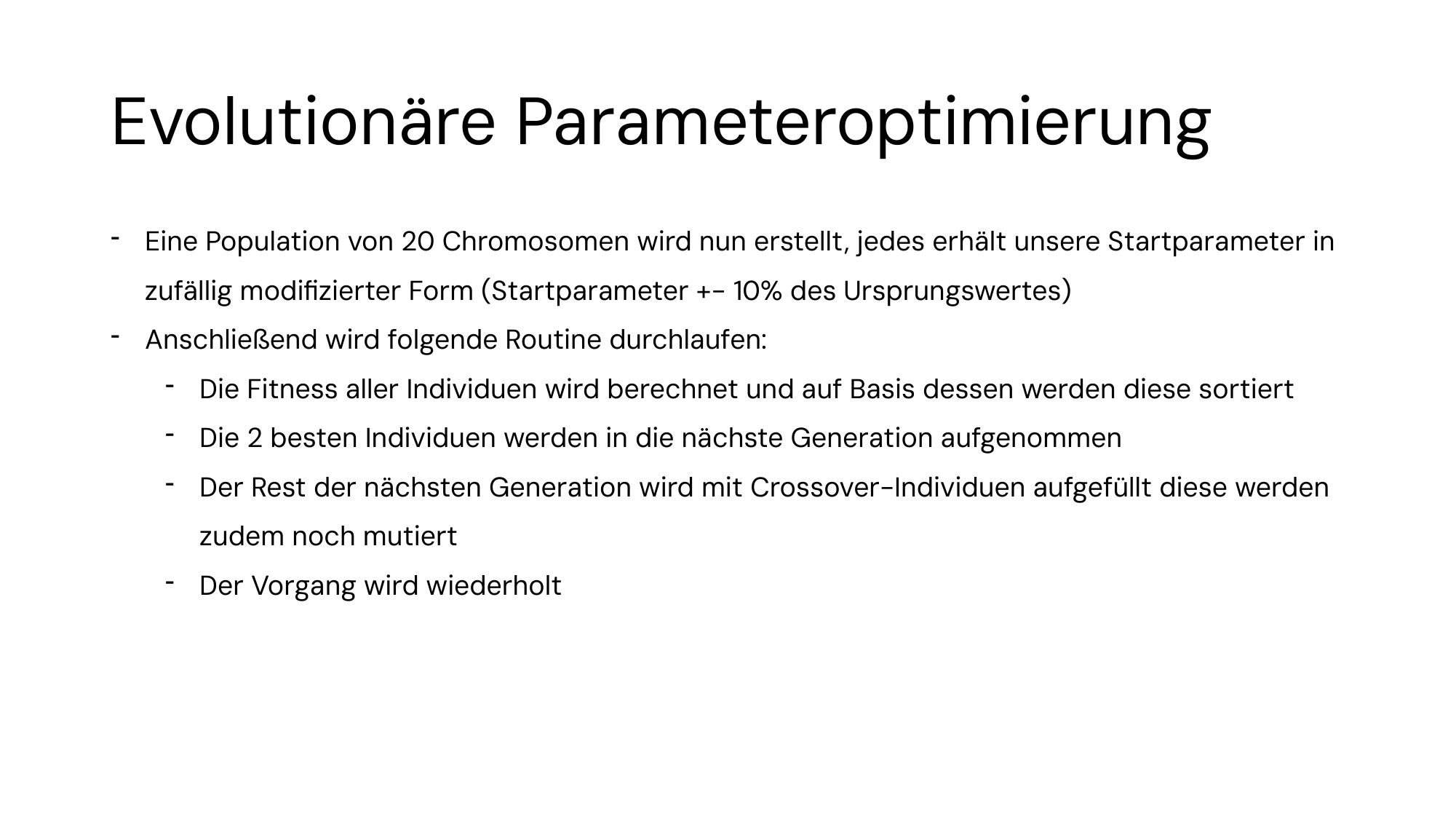

# Evolutionäre Parameteroptimierung
Eine Population von 20 Chromosomen wird nun erstellt, jedes erhält unsere Startparameter in zufällig modifizierter Form (Startparameter +- 10% des Ursprungswertes)
Anschließend wird folgende Routine durchlaufen:
Die Fitness aller Individuen wird berechnet und auf Basis dessen werden diese sortiert
Die 2 besten Individuen werden in die nächste Generation aufgenommen
Der Rest der nächsten Generation wird mit Crossover-Individuen aufgefüllt diese werden zudem noch mutiert
Der Vorgang wird wiederholt